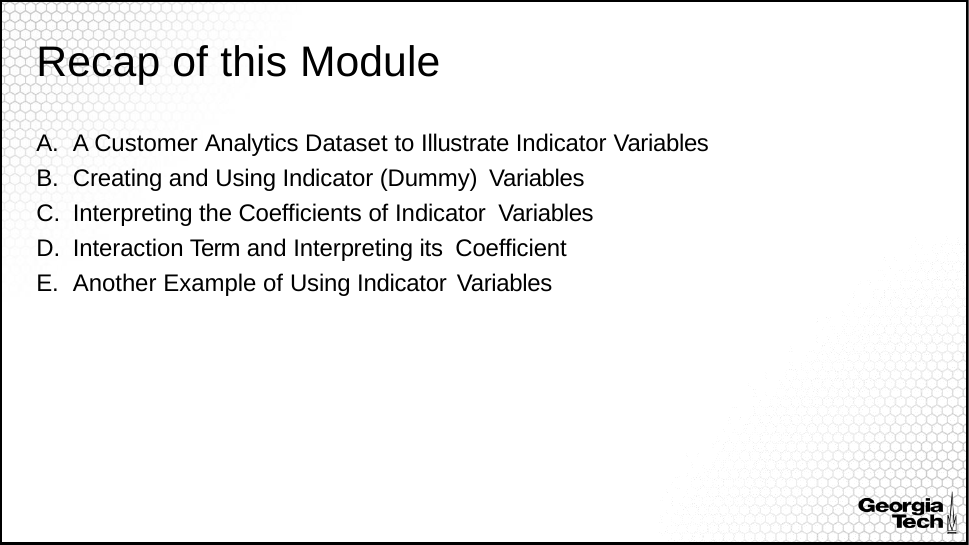

# Recap of this Module
A Customer Analytics Dataset to Illustrate Indicator Variables
Creating and Using Indicator (Dummy) Variables
Interpreting the Coefficients of Indicator Variables
Interaction Term and Interpreting its Coefficient
Another Example of Using Indicator Variables